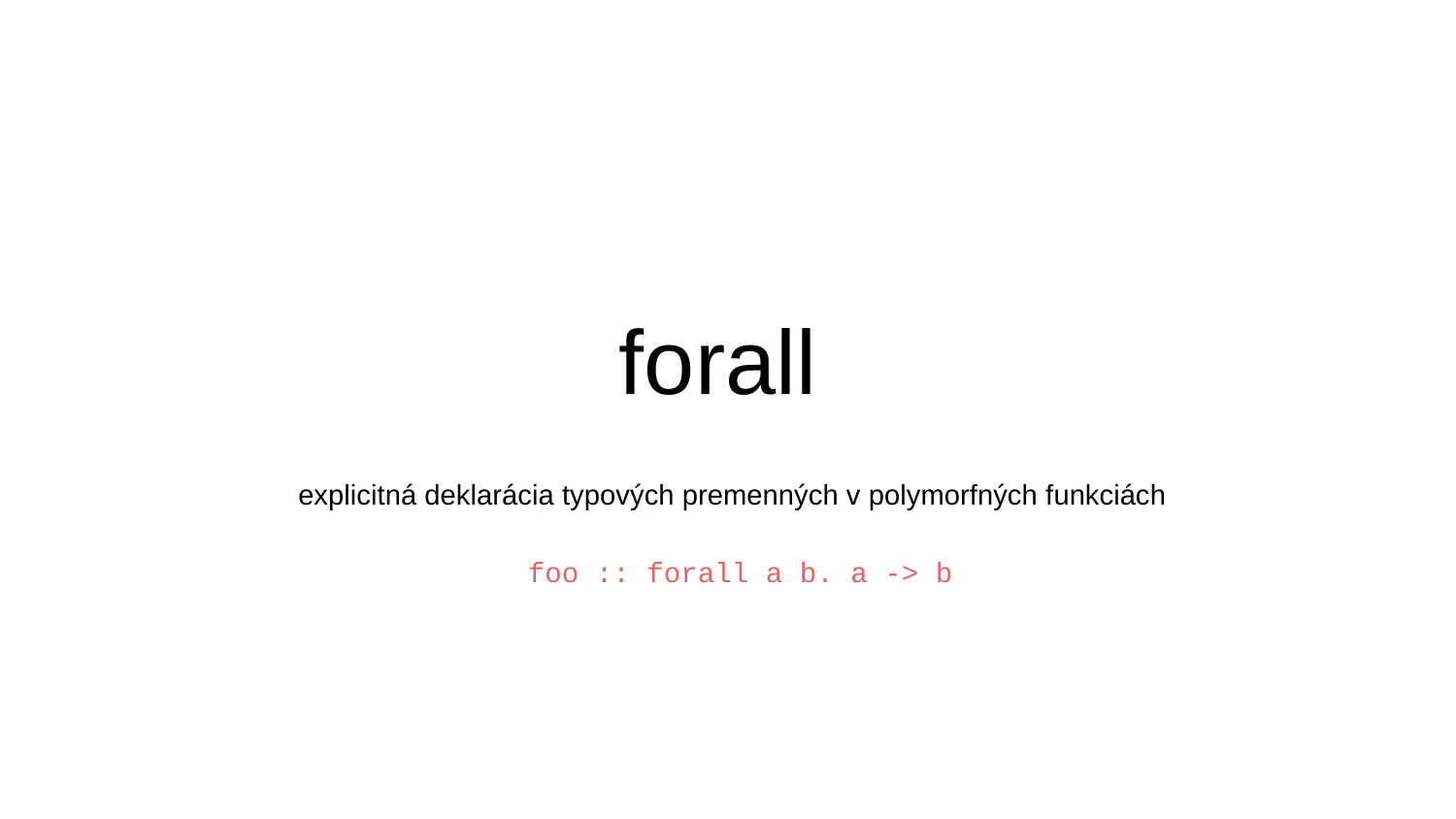

# forall
explicitná deklarácia typových premenných v polymorfných funkciách
foo :: forall a b. a -> b